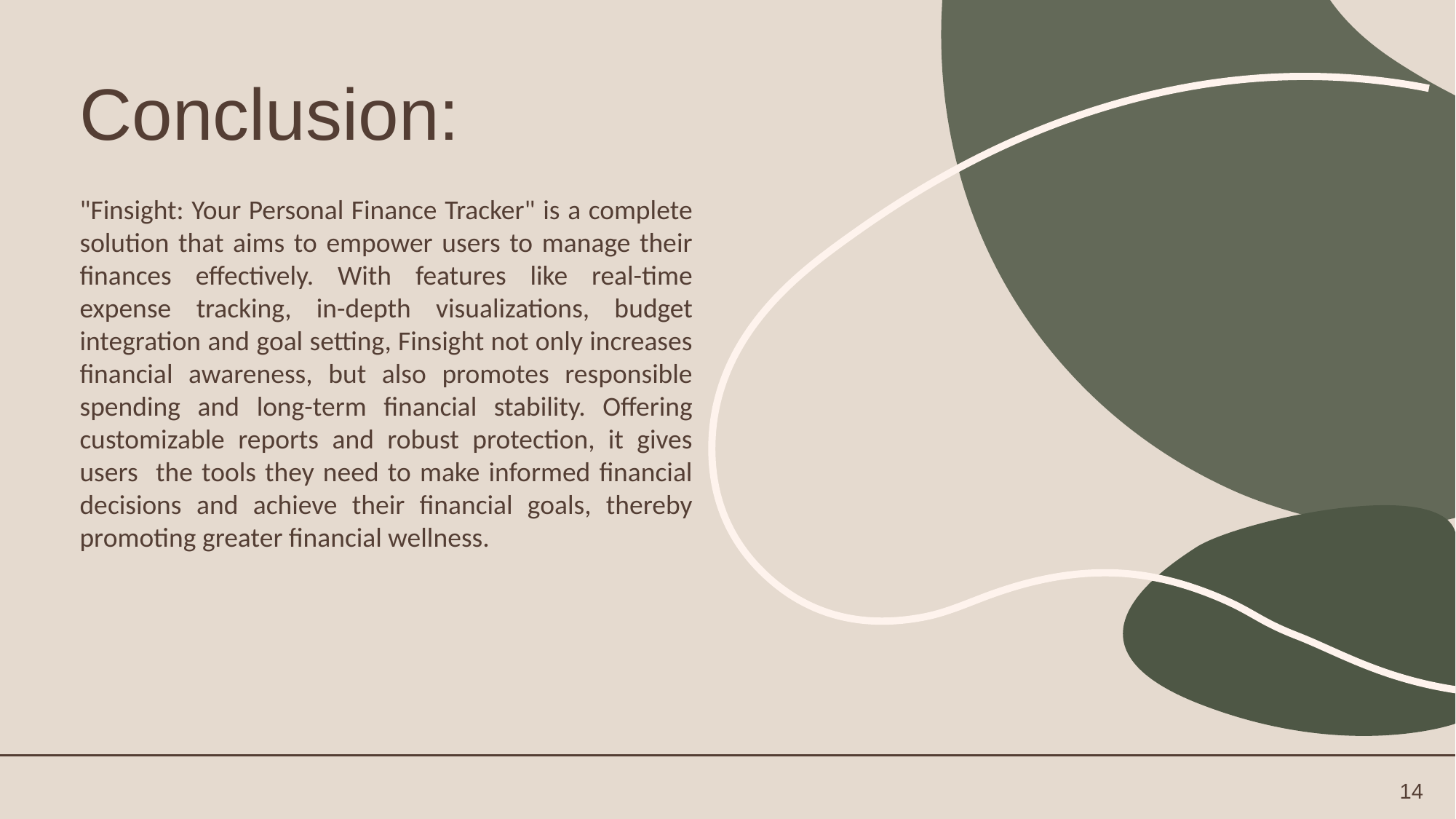

# Conclusion:
"Finsight: Your Personal Finance Tracker" is a complete solution that aims to empower users to manage their finances effectively. With features like real-time expense tracking, in-depth visualizations, budget integration and goal setting, Finsight not only increases financial awareness, but also promotes responsible spending and long-term financial stability. Offering customizable reports and robust protection, it gives users  the tools they need to make informed financial decisions and achieve their financial goals, thereby promoting greater financial wellness.

14